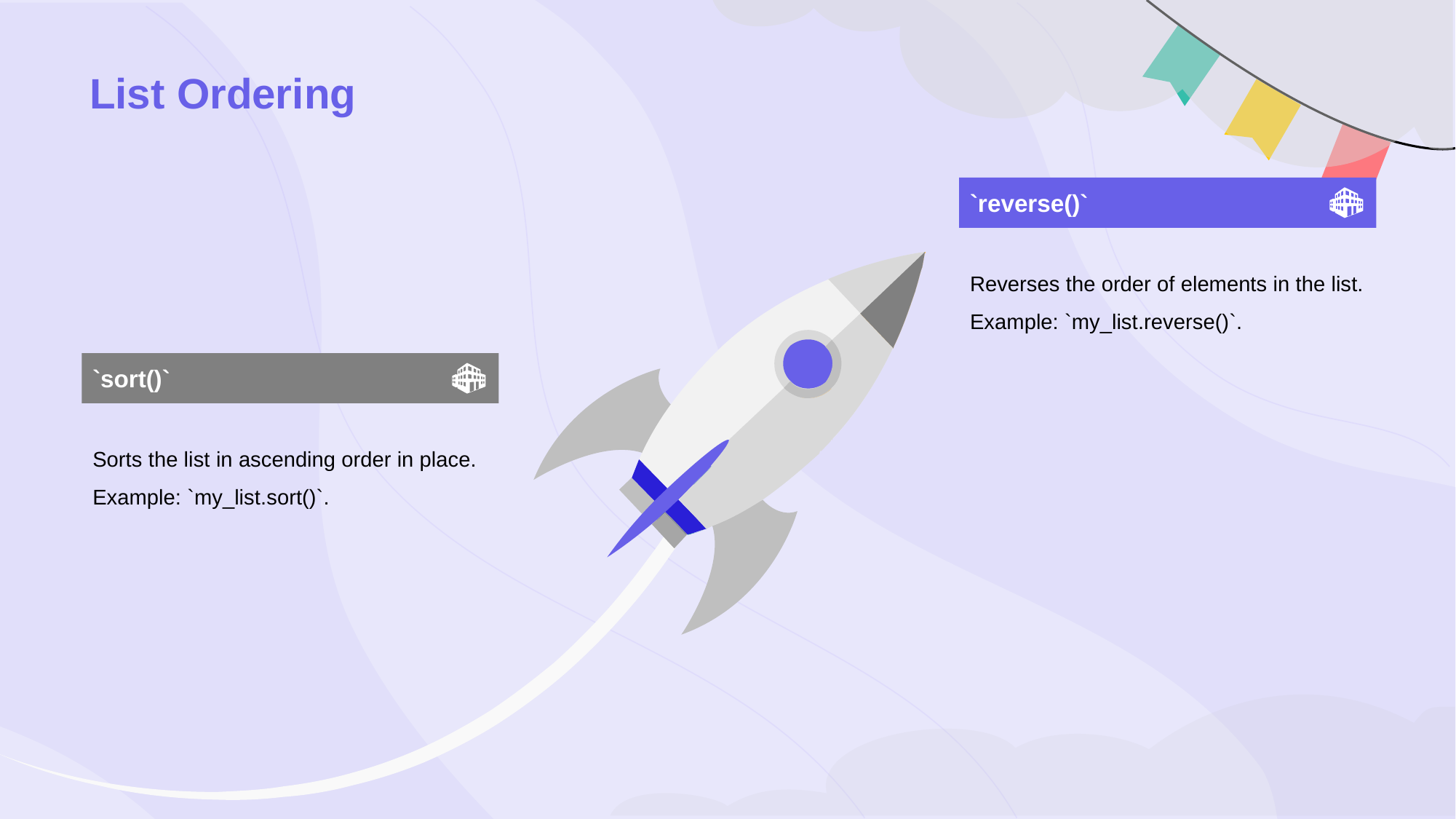

# List Ordering

`reverse()`

Reverses the order of elements in the list. Example: `my_list.reverse()`.

`sort()`

Sorts the list in ascending order in place. Example: `my_list.sort()`.